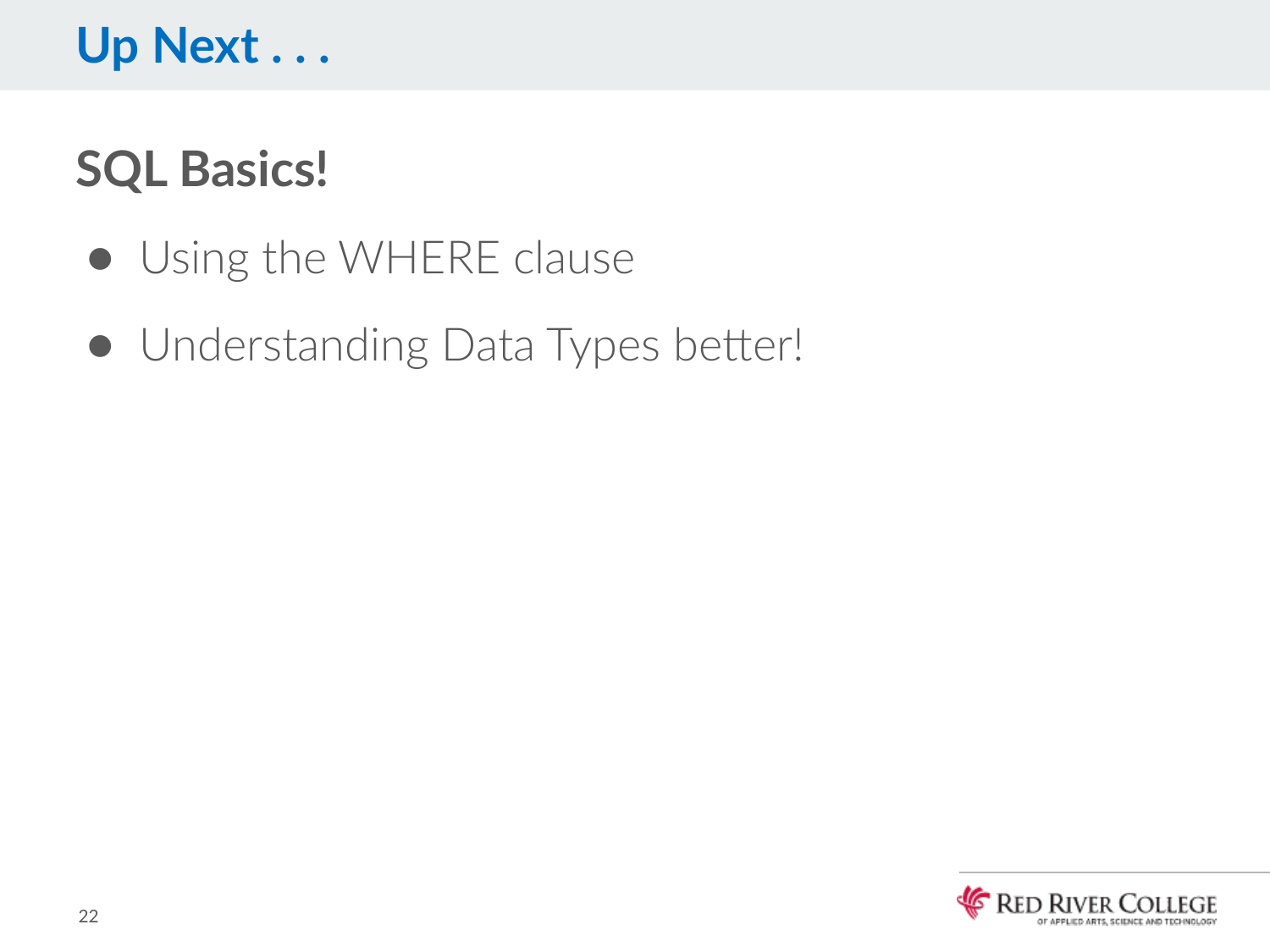

# Up Next . . .
SQL Basics!
Using the WHERE clause
Understanding Data Types better!
22